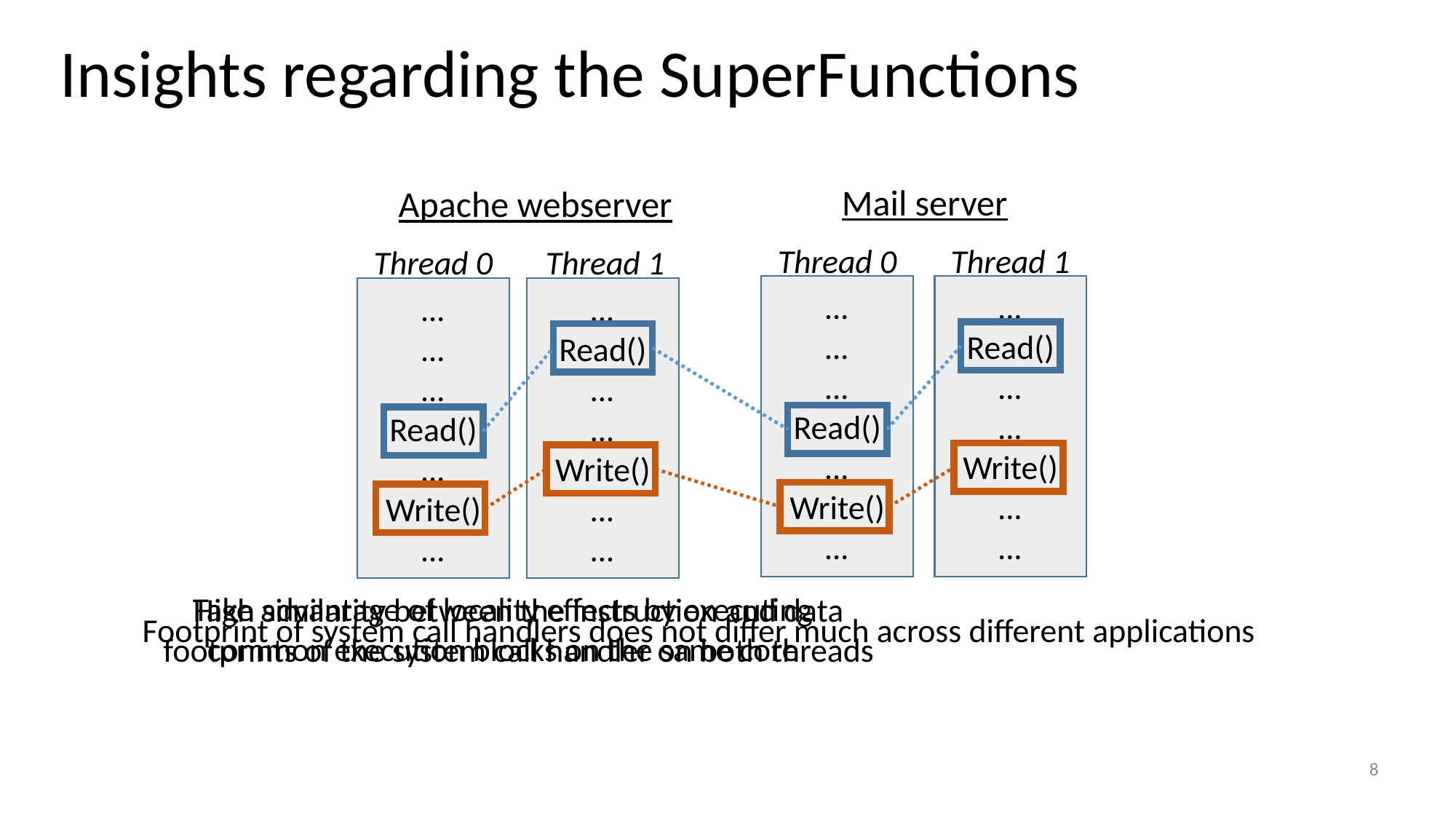

# Insights regarding the SuperFunctions
Mail server
Apache webserver
Thread 0
Thread 1
Thread 0
Thread 1
…
…
…
Read()
…
Write()
…
…
Read()
…
…
Write()
…
…
…
…
…
Read()
…
Write()
…
…
Read()
…
…
Write()
…
…

Take advantage of locality effects by executing common execution blocks on the same core
High similarity between the instruction and data footprints of the system call handler on both threads
Footprint of system call handlers does not differ much across different applications
8